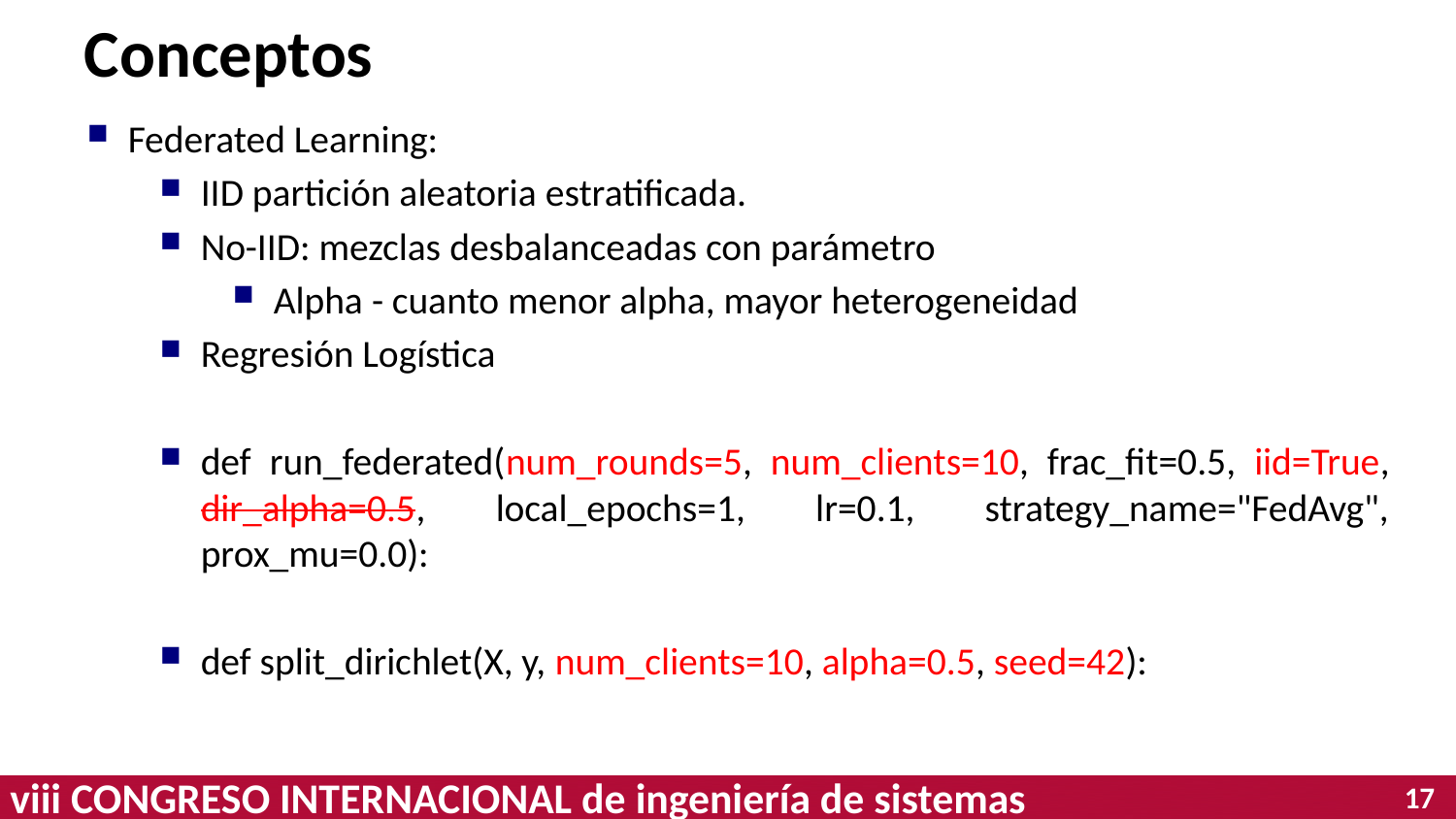

# Conceptos
Federated Learning:
IID partición aleatoria estratificada.
No-IID: mezclas desbalanceadas con parámetro
Alpha - cuanto menor alpha, mayor heterogeneidad
Regresión Logística

def run_federated(num_rounds=5, num_clients=10, frac_fit=0.5, iid=True, dir_alpha=0.5, local_epochs=1, lr=0.1, strategy_name="FedAvg", prox_mu=0.0):

def split_dirichlet(X, y, num_clients=10, alpha=0.5, seed=42):